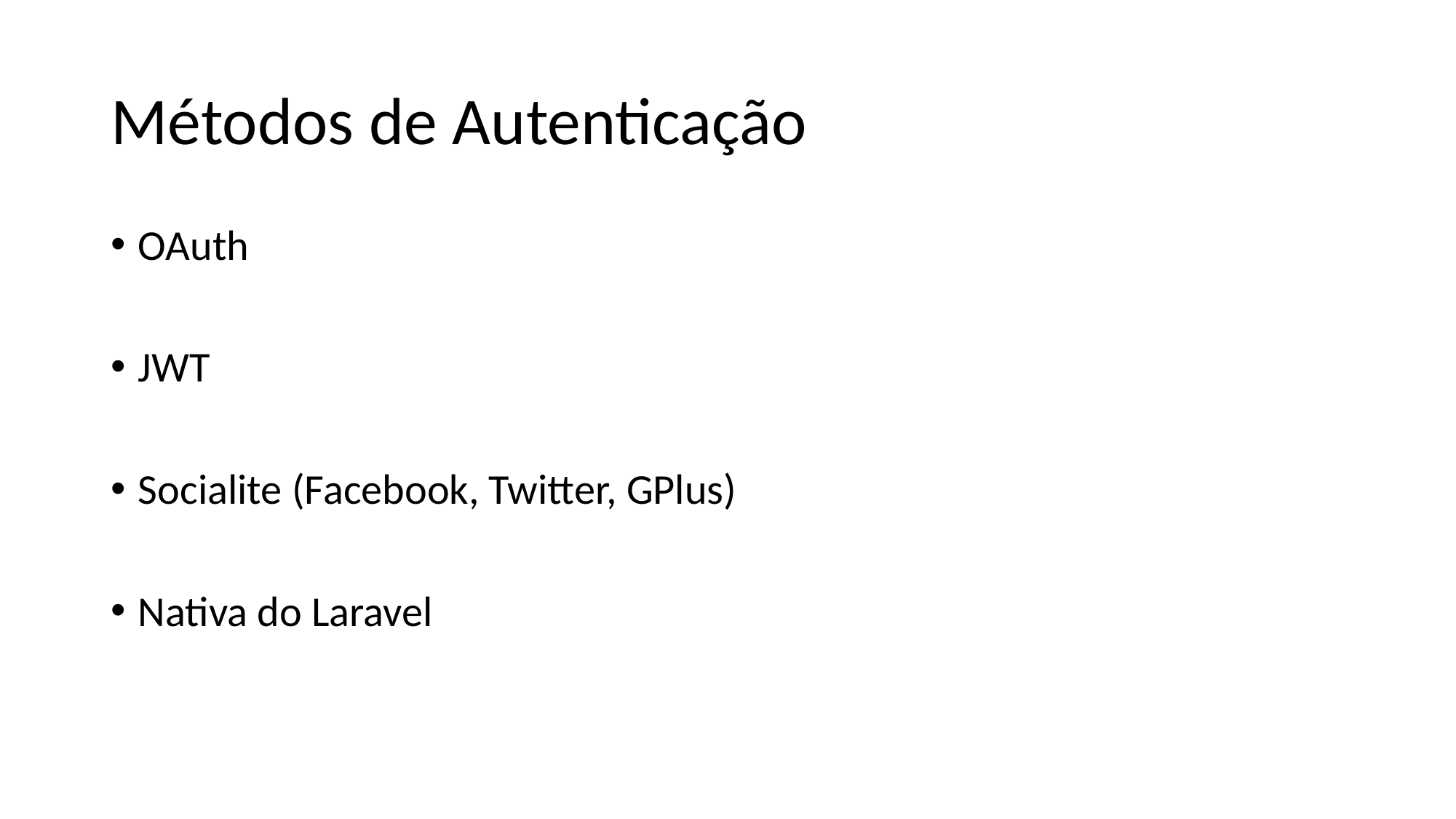

# Métodos de Autenticação
OAuth

JWT

Socialite (Facebook, Twitter, GPlus)

Nativa do Laravel